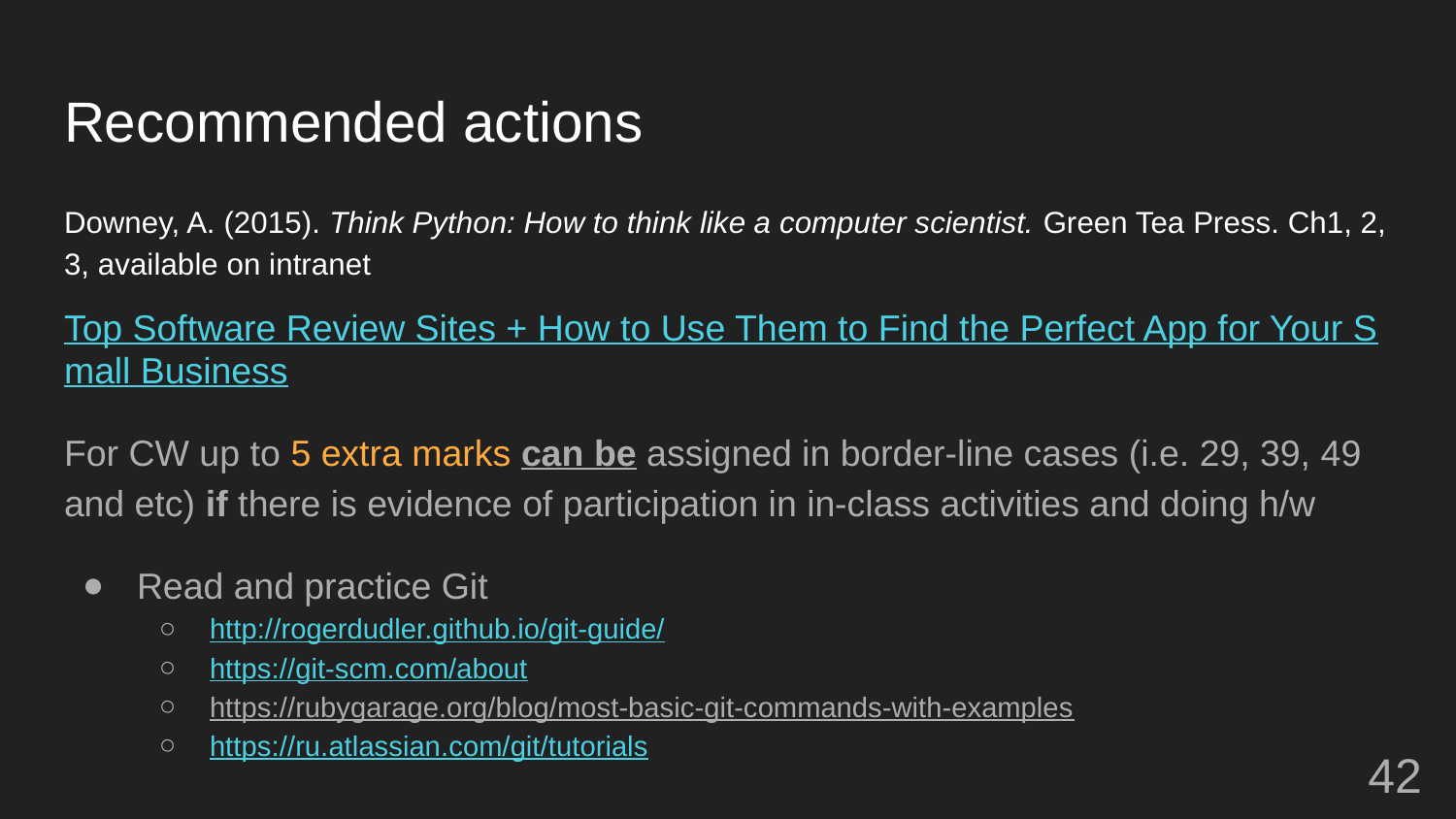

# Recommended actions
Downey, A. (2015). Think Python: How to think like a computer scientist. Green Tea Press. Ch1, 2, 3, available on intranet
Top Software Review Sites + How to Use Them to Find the Perfect App for Your Small Business
For CW up to 5 extra marks can be assigned in border-line cases (i.e. 29, 39, 49 and etc) if there is evidence of participation in in-class activities and doing h/w
Read and practice Git
http://rogerdudler.github.io/git-guide/
https://git-scm.com/about
https://rubygarage.org/blog/most-basic-git-commands-with-examples
https://ru.atlassian.com/git/tutorials
42